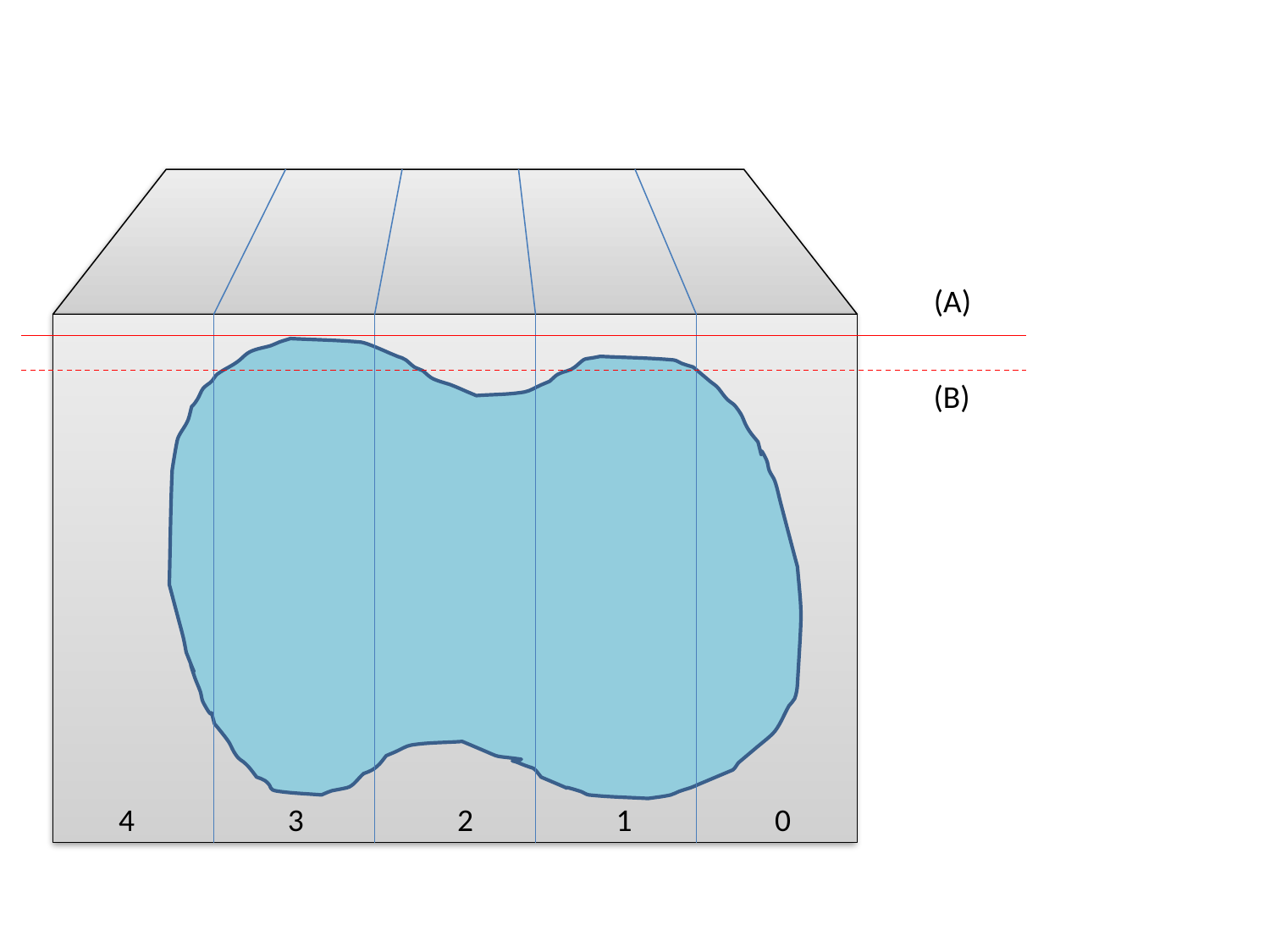

(A)
(B)
4
3
2
1
0